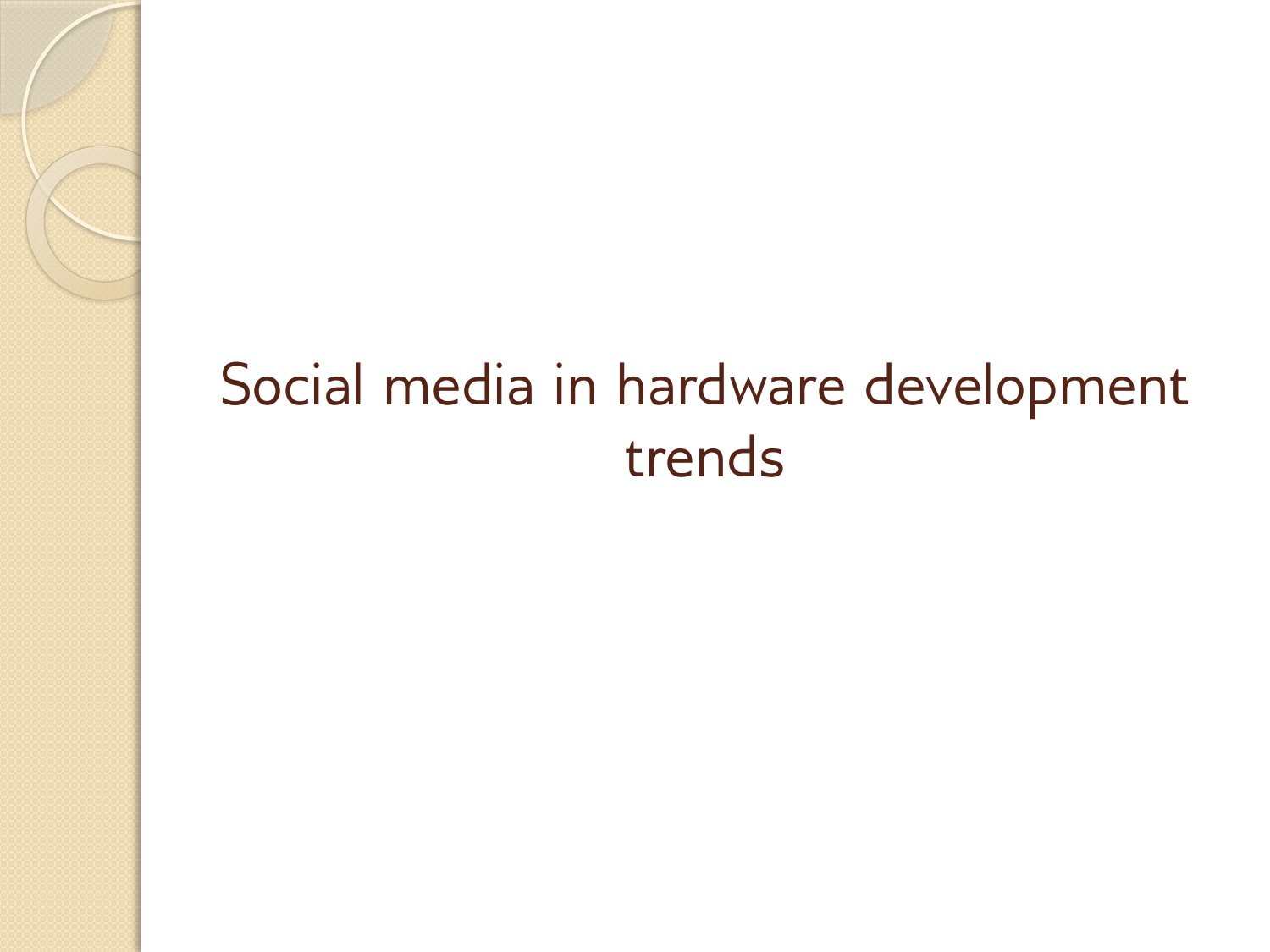

# Social media in hardware development trends